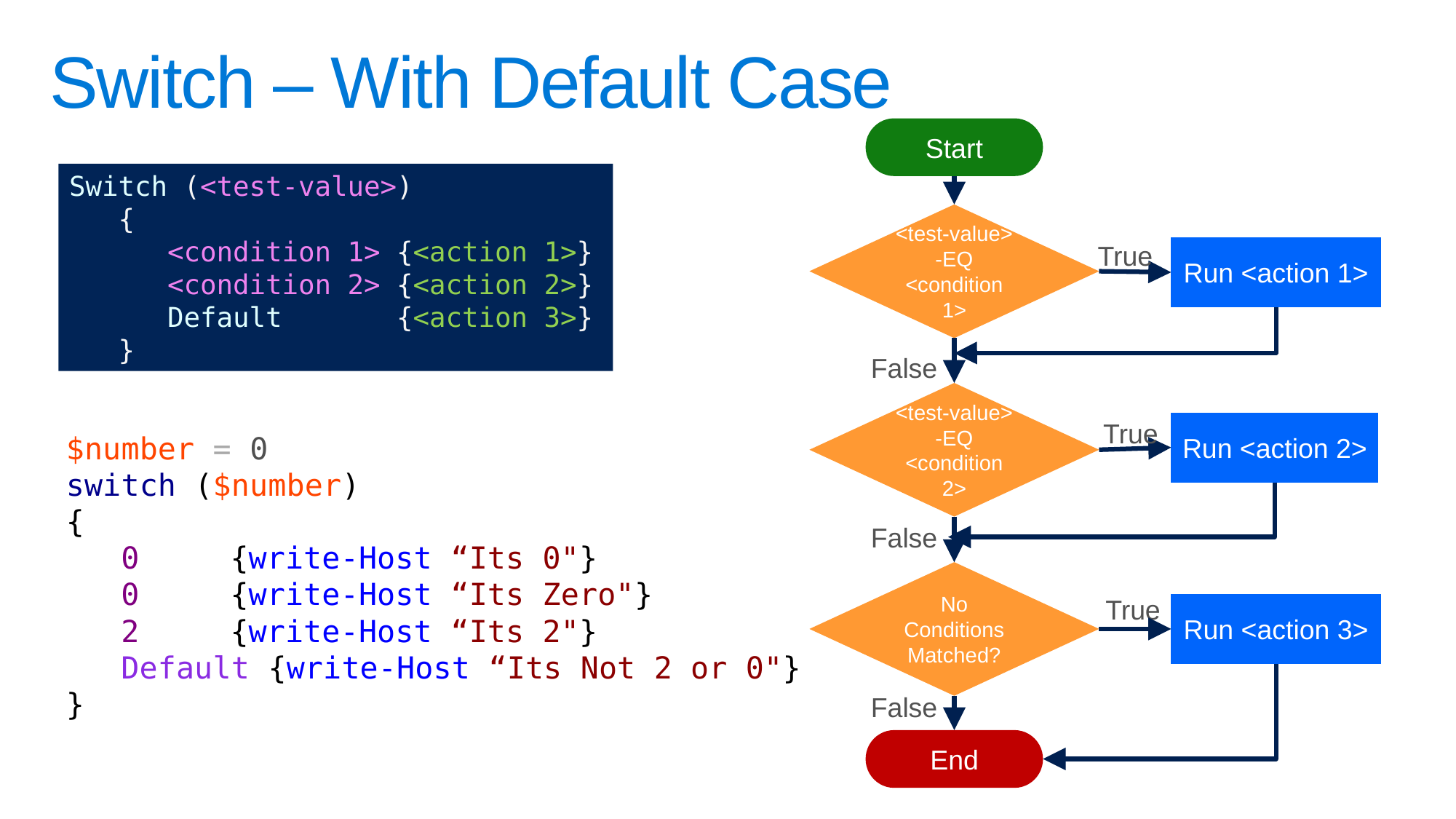

# Switch – With Default Case
Start
<test-value>
-EQ
<condition 1>
True
Run <action 1>
False
<test-value>
-EQ
<condition 2>
True
Run <action 2>
False
No Conditions Matched?
True
Run <action 3>
False
End
Switch (<test-value>)
   {
      <condition 1> {<action 1>}
      <condition 2> {<action 2>}
      Default       {<action 3>}
   }
$number = 0
switch ($number)
{
   0 	   {write-Host “Its 0"}
   0 	   {write-Host “Its Zero"}
   2 	   {write-Host “Its 2"}
   Default {write-Host “Its Not 2 or 0"}
}